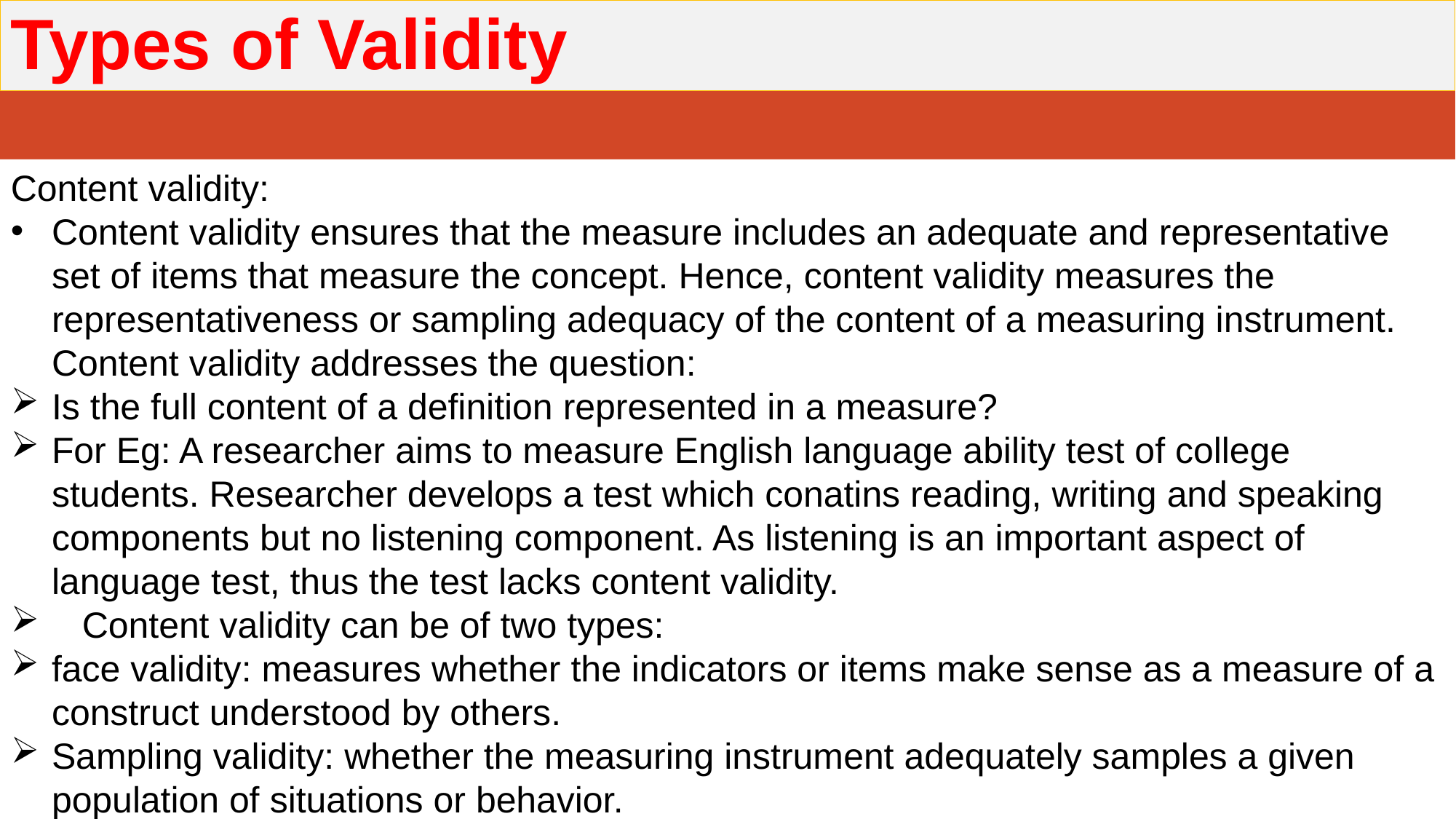

# Types of Validity
Content validity:
Content validity ensures that the measure includes an adequate and representative set of items that measure the concept. Hence, content validity measures the representativeness or sampling adequacy of the content of a measuring instrument. Content validity addresses the question:
Is the full content of a definition represented in a measure?
For Eg: A researcher aims to measure English language ability test of college students. Researcher develops a test which conatins reading, writing and speaking components but no listening component. As listening is an important aspect of language test, thus the test lacks content validity.
   Content validity can be of two types:
face validity: measures whether the indicators or items make sense as a measure of a construct understood by others.
Sampling validity: whether the measuring instrument adequately samples a given population of situations or behavior.